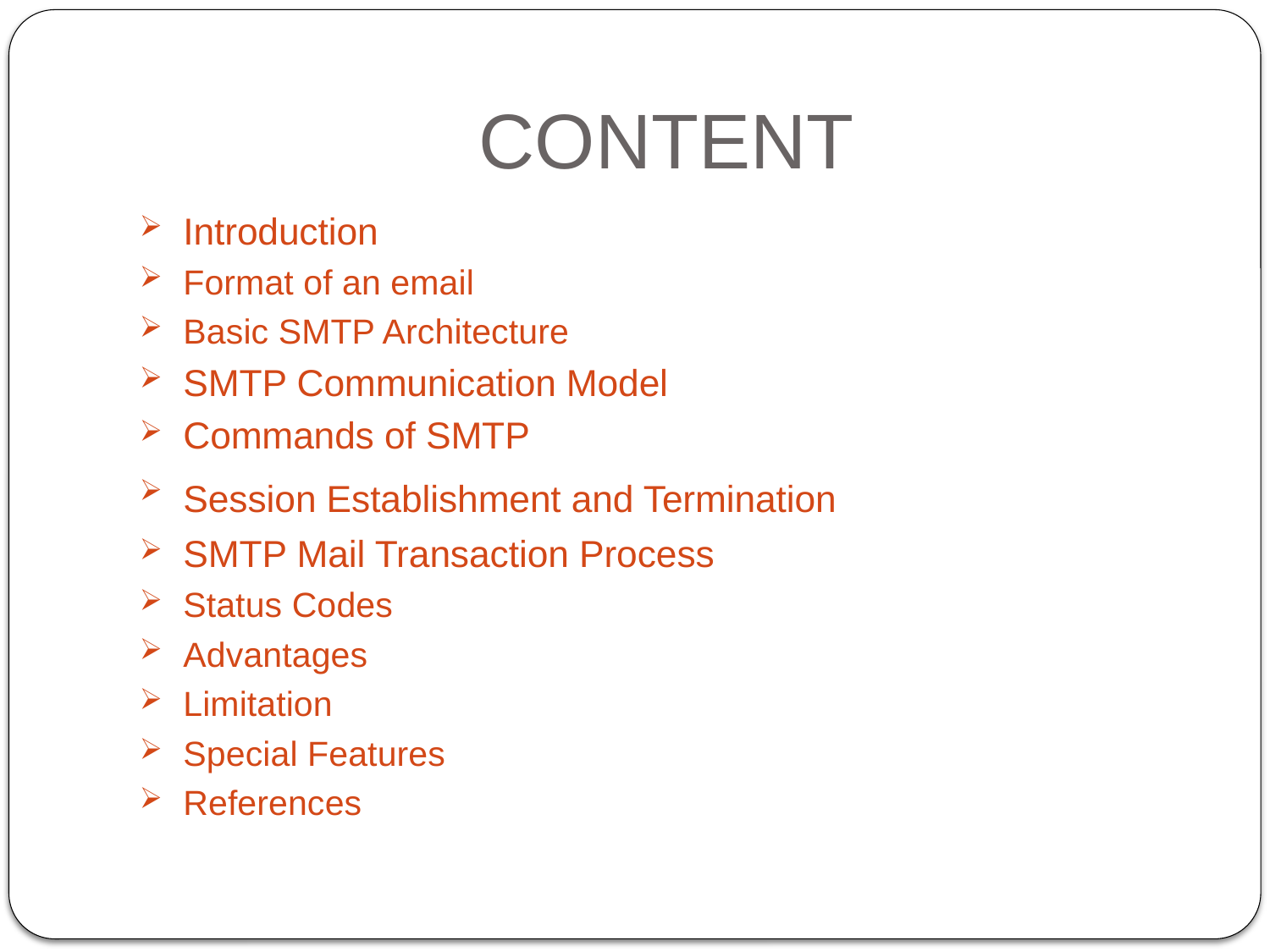

# CONTENT
 Introduction
 Format of an email
 Basic SMTP Architecture
 SMTP Communication Model
 Commands of SMTP
 Session Establishment and Termination
 SMTP Mail Transaction Process
 Status Codes
 Advantages
 Limitation
 Special Features
 References